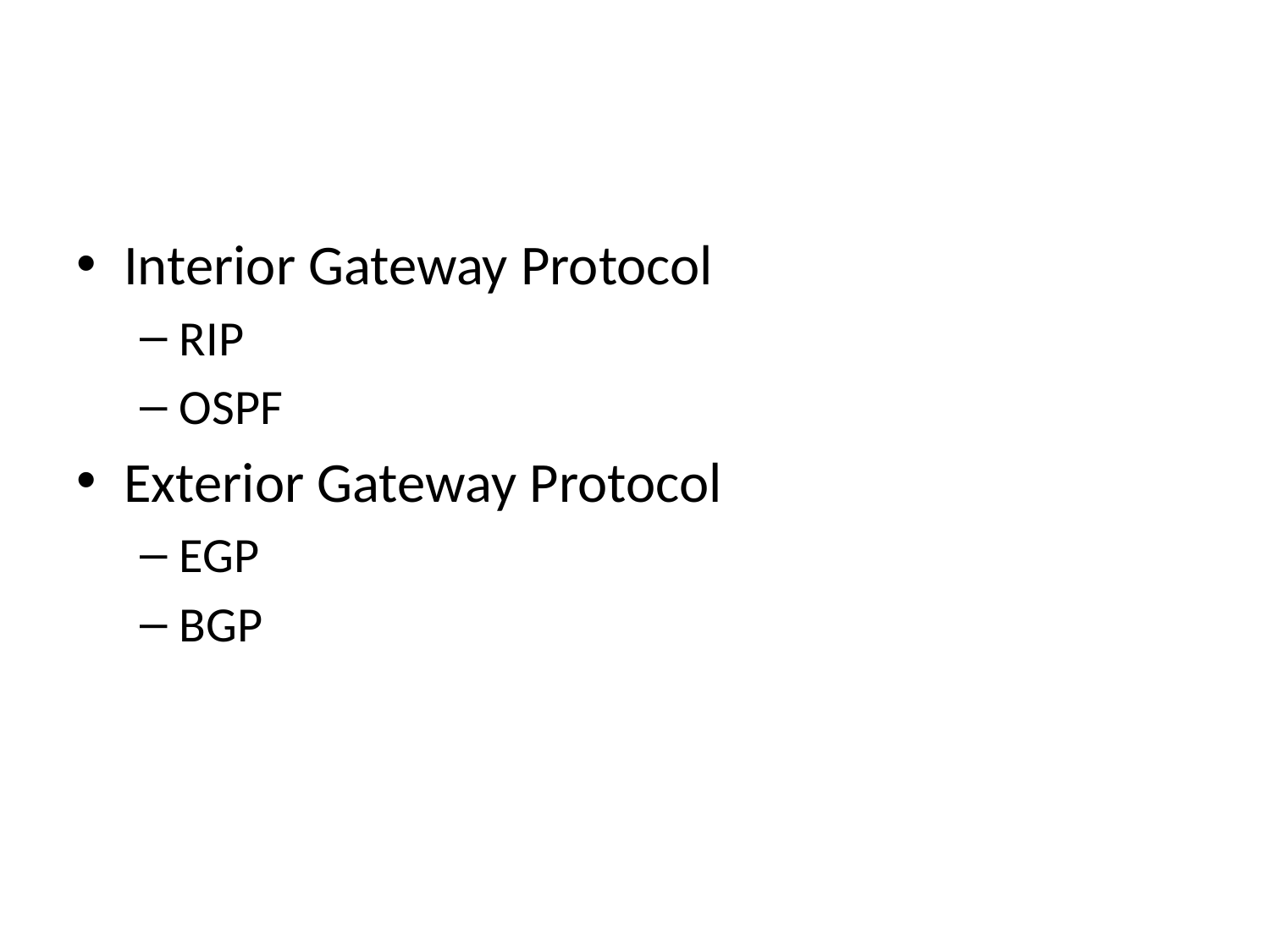

#
Interior Gateway Protocol
RIP
OSPF
Exterior Gateway Protocol
EGP
BGP